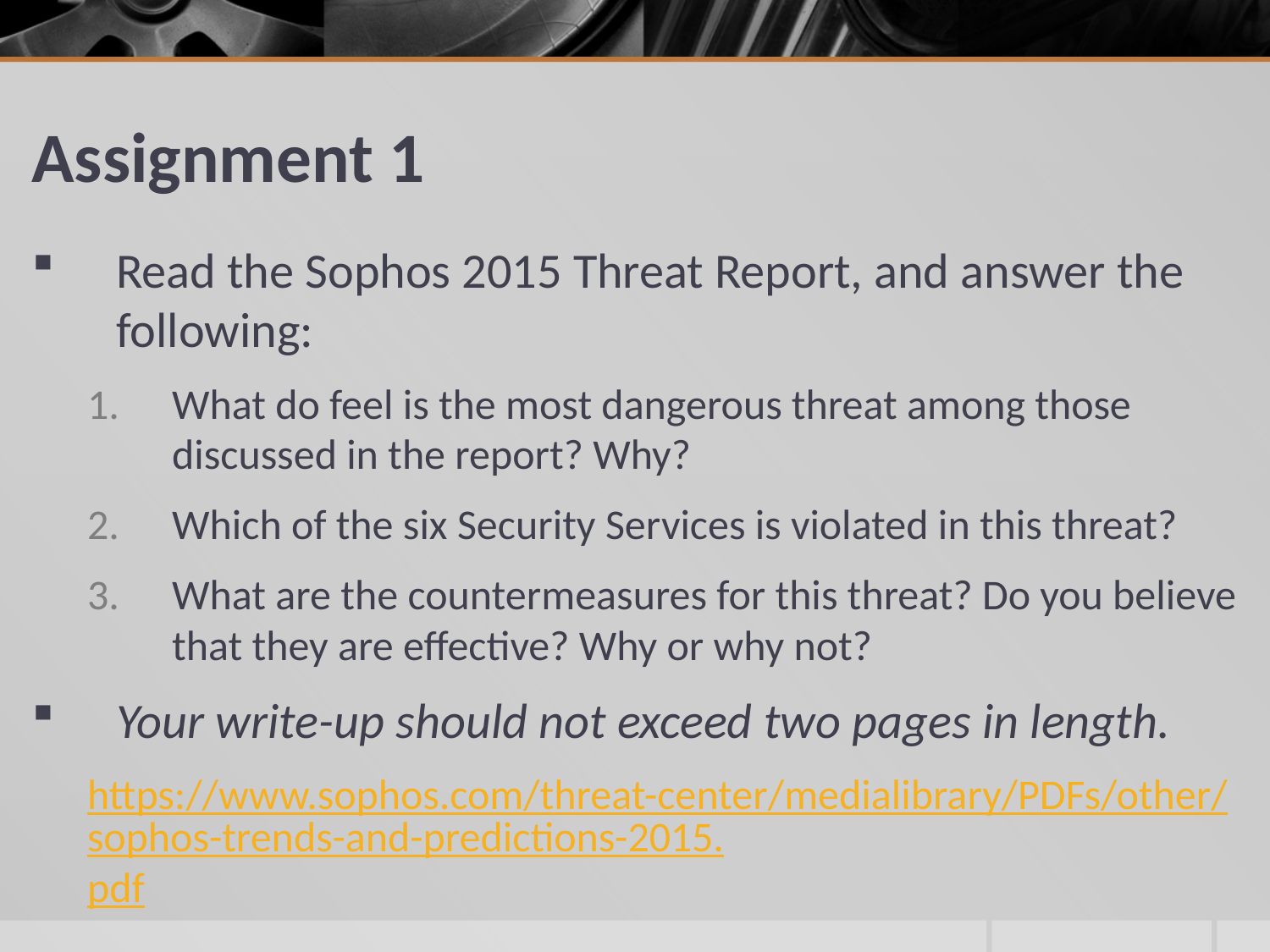

# Assignment 1
Read the Sophos 2015 Threat Report, and answer the following:
What do feel is the most dangerous threat among those discussed in the report? Why?
Which of the six Security Services is violated in this threat?
What are the countermeasures for this threat? Do you believe that they are effective? Why or why not?
Your write-up should not exceed two pages in length.
https://www.sophos.com/threat-center/medialibrary/PDFs/other/sophos-trends-and-predictions-2015.pdf